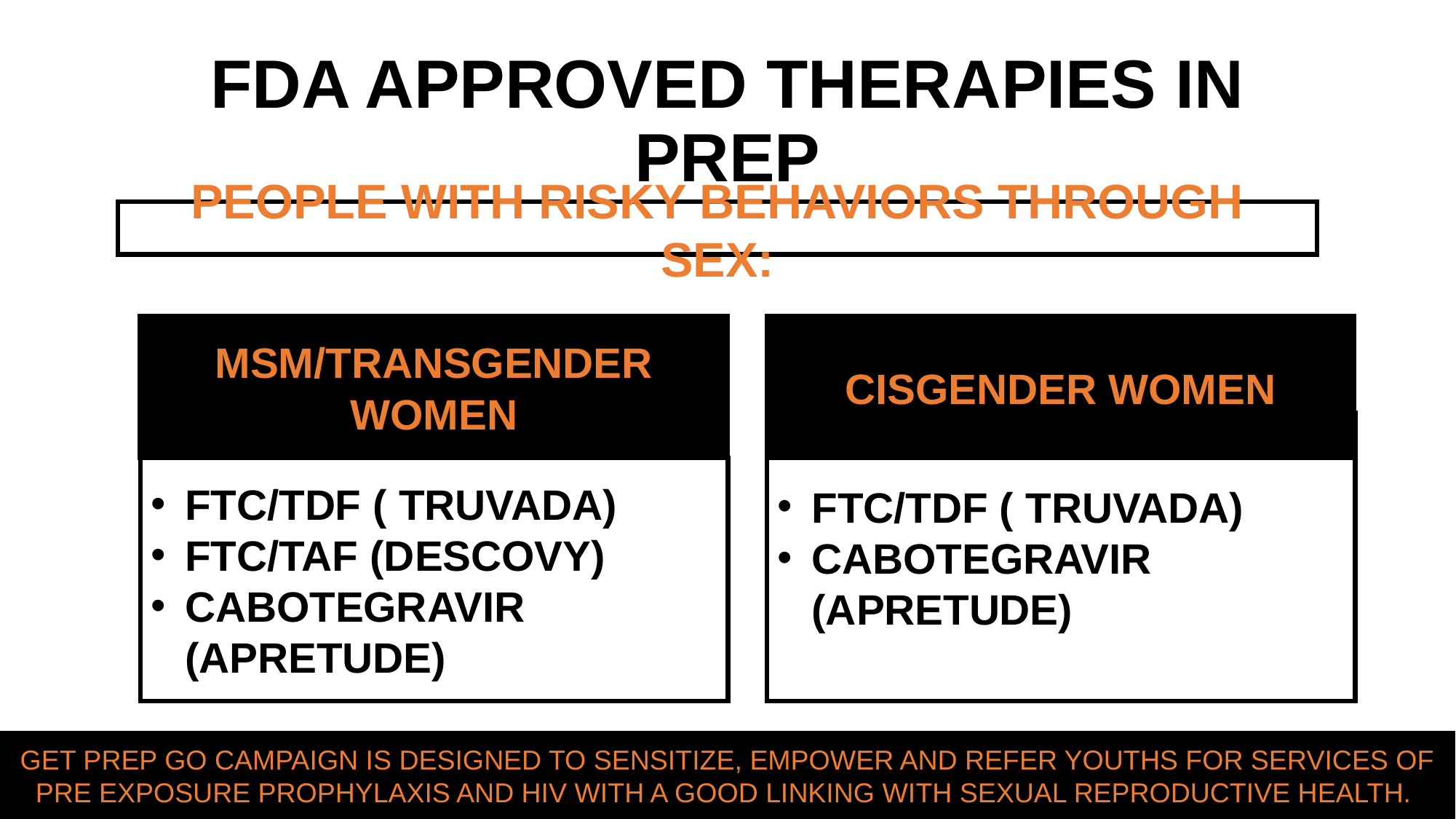

# FDA APPROVED THERAPIES IN PREP
PEOPLE WITH RISKY BEHAVIORS THROUGH SEX:
CISGENDER WOMEN
MSM/TRANSGENDER WOMEN
FTC/TDF ( TRUVADA)
CABOTEGRAVIR (APRETUDE)
FTC/TDF ( TRUVADA)
FTC/TAF (DESCOVY)
CABOTEGRAVIR (APRETUDE)
GET PREP GO CAMPAIGN IS DESIGNED TO SENSITIZE, EMPOWER AND REFER YOUTHS FOR SERVICES OF PRE EXPOSURE PROPHYLAXIS AND HIV WITH A GOOD LINKING WITH SEXUAL REPRODUCTIVE HEALTH.